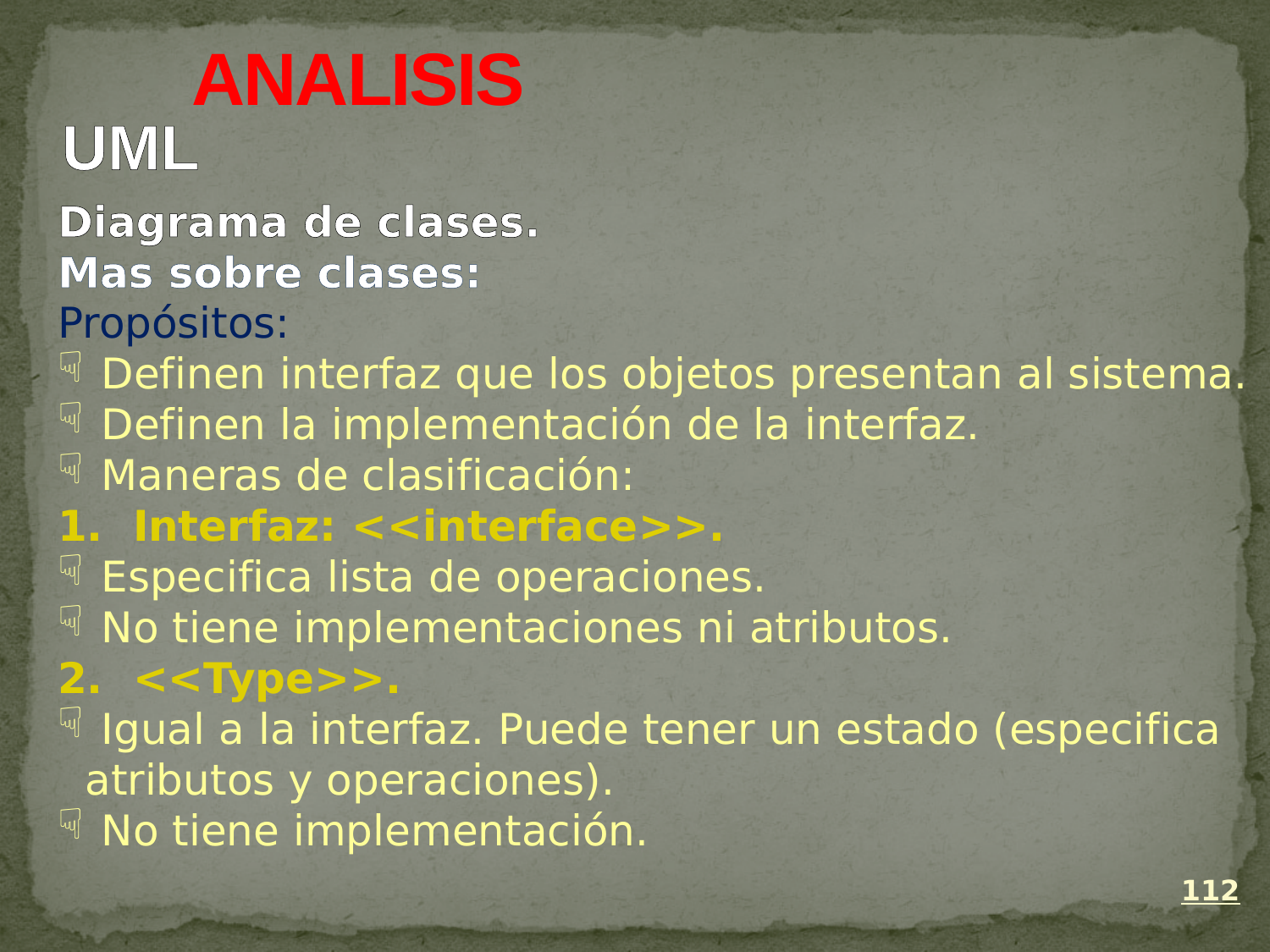

ANALISIS
UML
Diagrama de clases.
Mas sobre clases:
Propósitos:
 Definen interfaz que los objetos presentan al sistema.
 Definen la implementación de la interfaz.
 Maneras de clasificación:
1.  Interfaz: <<interface>>.
 Especifica lista de operaciones.
 No tiene implementaciones ni atributos.
2.  <<Type>>.
 Igual a la interfaz. Puede tener un estado (especifica
  atributos y operaciones).
 No tiene implementación.
112